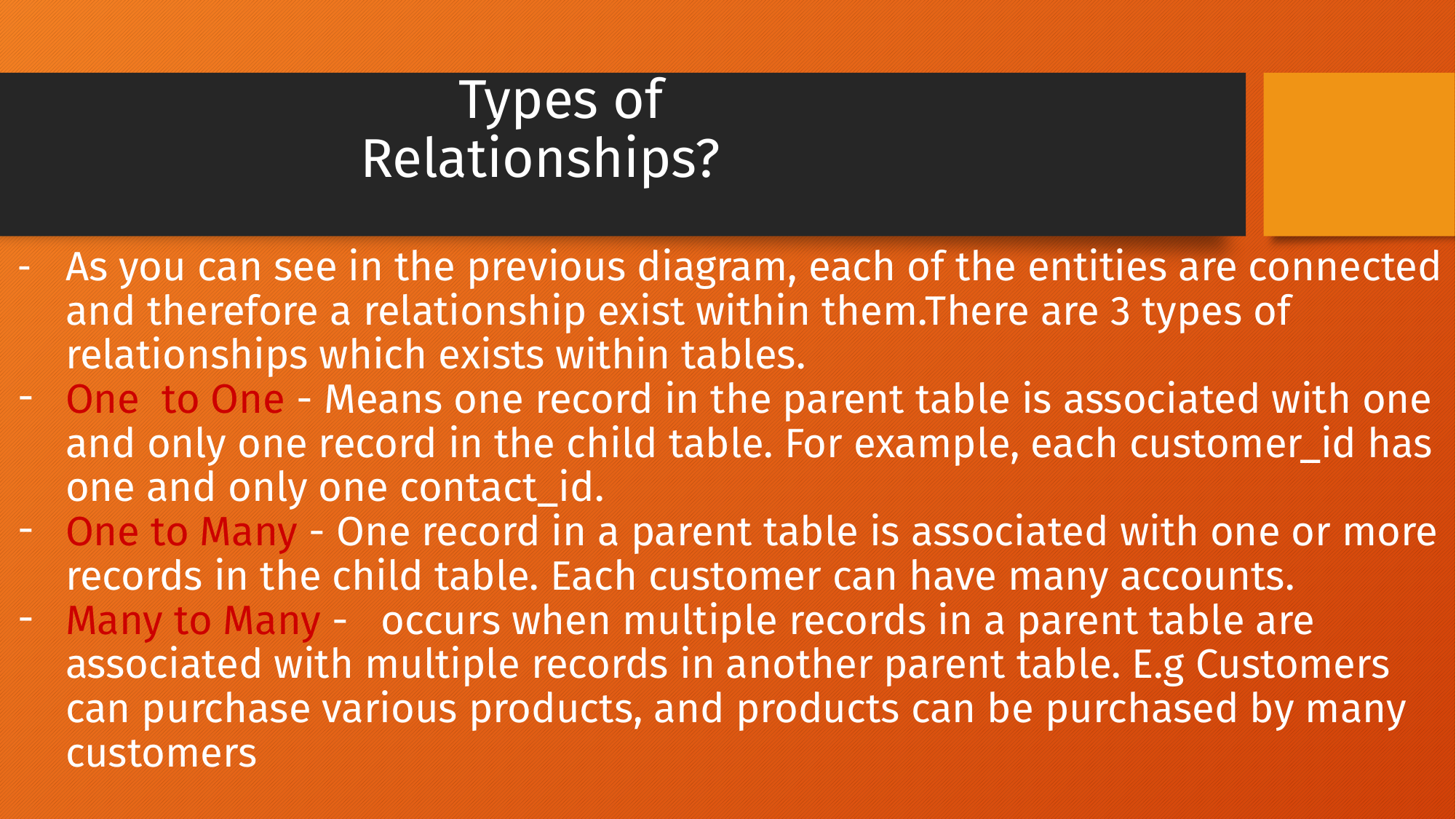

# Types of Relationships?
As you can see in the previous diagram, each of the entities are connected and therefore a relationship exist within them.There are 3 types of relationships which exists within tables.
One  to One - Means one record in the parent table is associated with one and only one record in the child table. For example, each customer_id has one and only one contact_id.
One to Many - One record in a parent table is associated with one or more records in the child table. Each customer can have many accounts.
Many to Many -   occurs when multiple records in a parent table are associated with multiple records in another parent table. E.g Customers can purchase various products, and products can be purchased by many customers